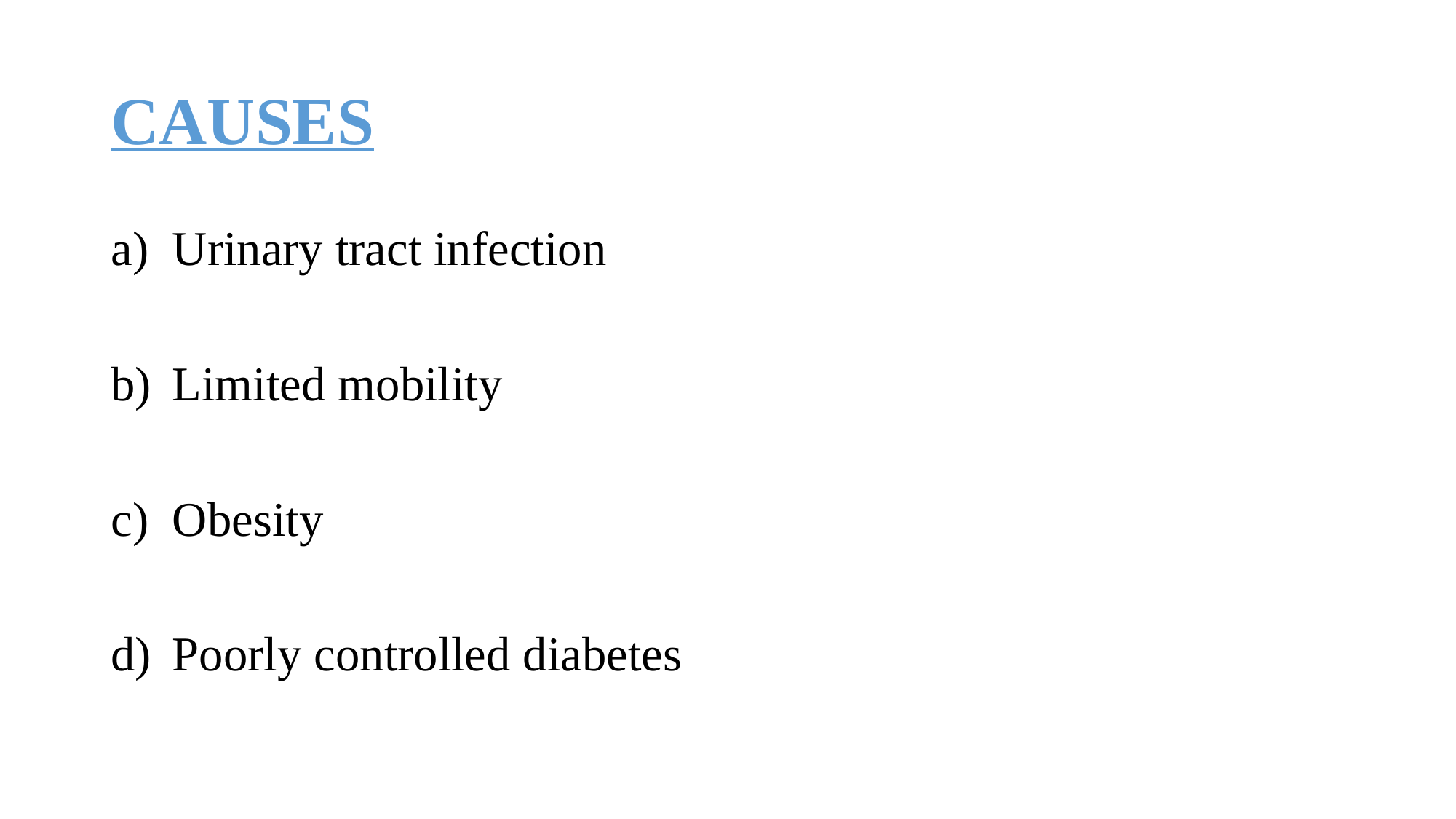

# CAUSES
Urinary tract infection

Limited mobility

Obesity

Poorly controlled diabetes